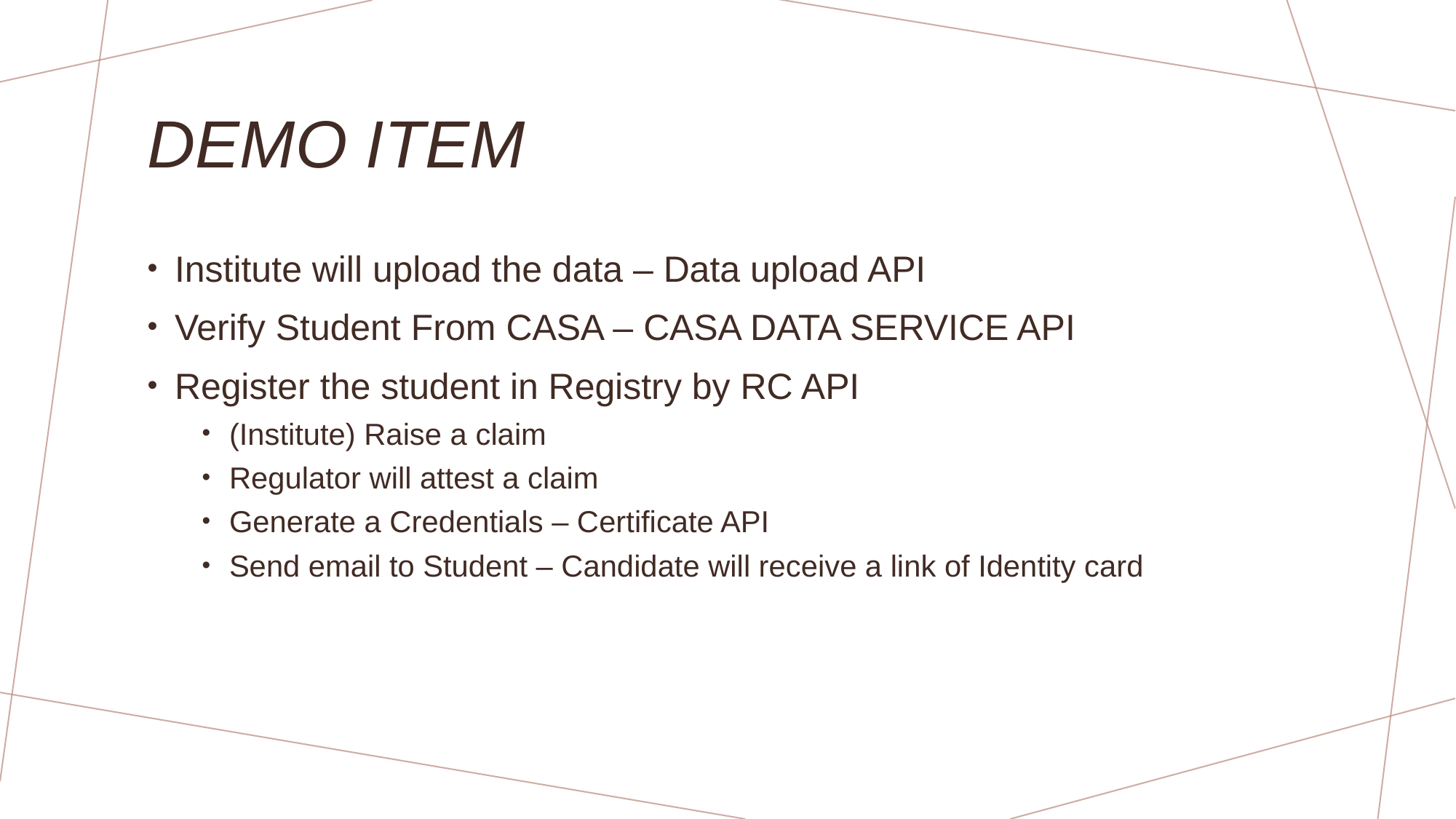

# DEMO ITEM
Institute will upload the data – Data upload API
Verify Student From CASA – CASA DATA SERVICE API
Register the student in Registry by RC API
(Institute) Raise a claim
Regulator will attest a claim
Generate a Credentials – Certificate API
Send email to Student – Candidate will receive a link of Identity card